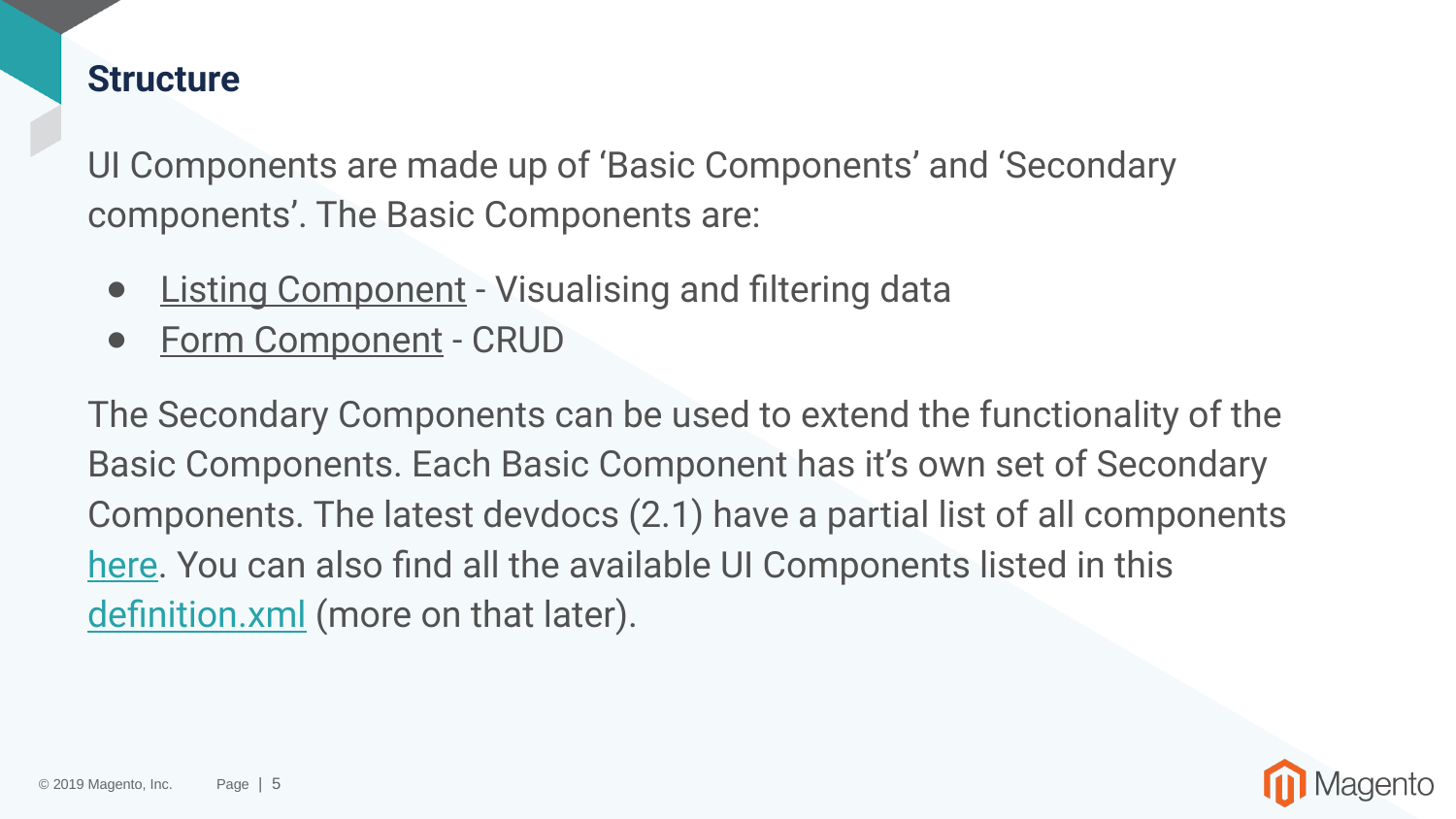

# Structure
UI Components are made up of ‘Basic Components’ and ‘Secondary components’. The Basic Components are:
Listing Component - Visualising and filtering data
Form Component - CRUD
The Secondary Components can be used to extend the functionality of the Basic Components. Each Basic Component has it’s own set of Secondary Components. The latest devdocs (2.1) have a partial list of all components here. You can also find all the available UI Components listed in this definition.xml (more on that later).